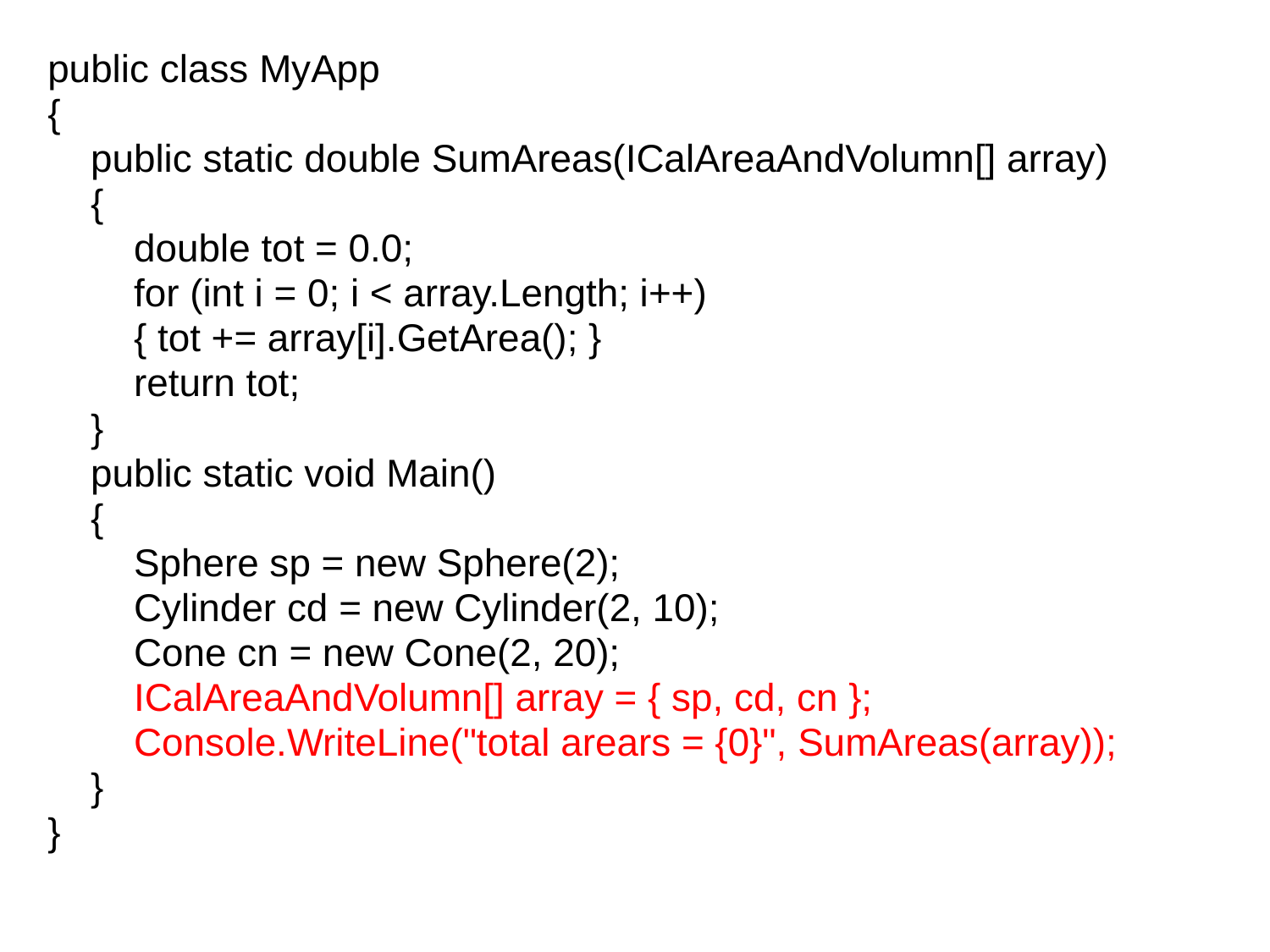

public class MyApp
{
    public static double SumAreas(ICalAreaAndVolumn[] array)
    {
        double tot = 0.0;
        for (int i = 0; i < array.Length; i++)
        { tot += array[i].GetArea(); }
        return tot;
    }
    public static void Main()
    {
        Sphere sp = new Sphere(2);
        Cylinder cd = new Cylinder(2, 10);
        Cone cn = new Cone(2, 20);
        ICalAreaAndVolumn[] array = { sp, cd, cn };
        Console.WriteLine("total arears = {0}", SumAreas(array));
    }
}